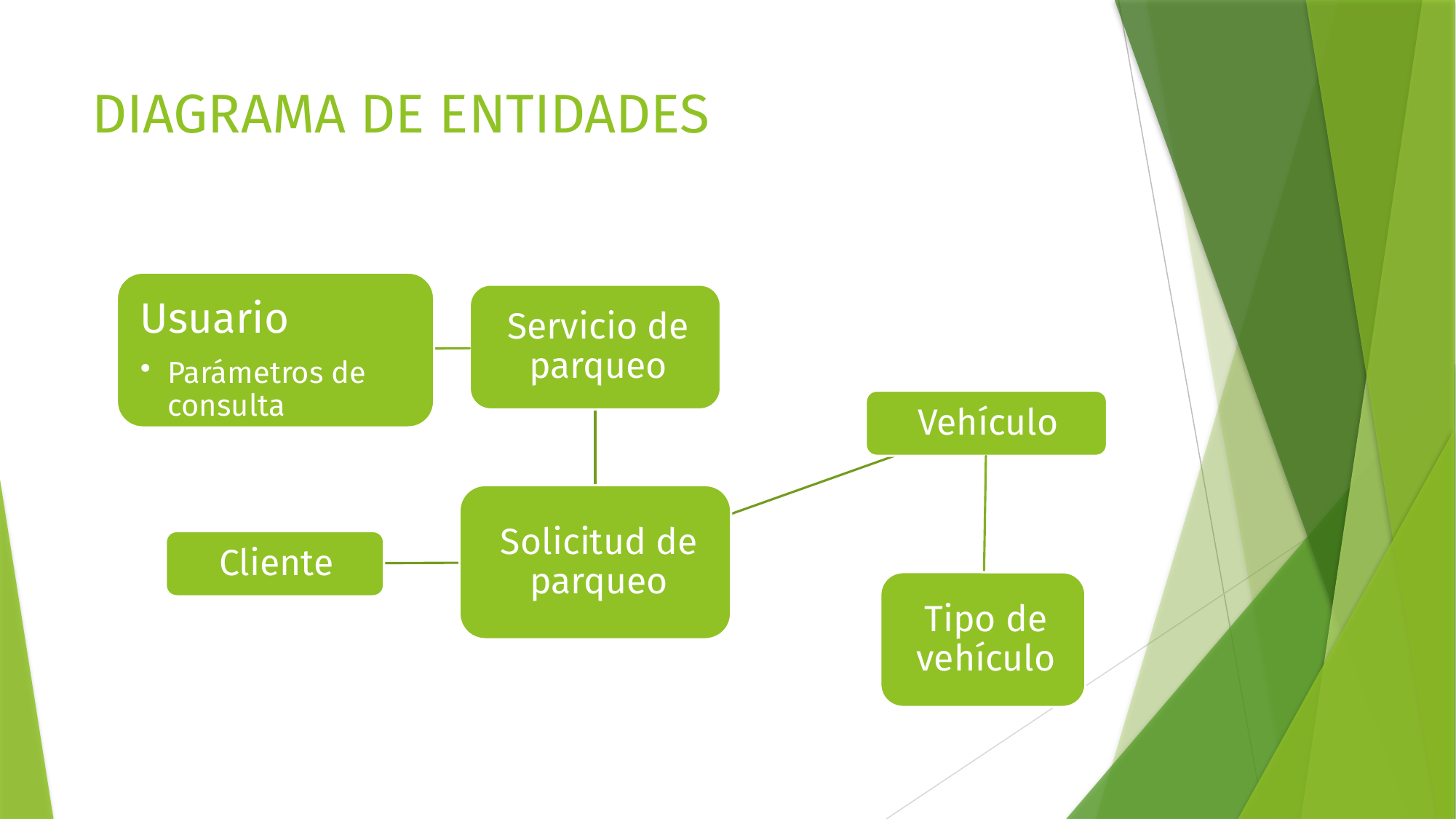

# DIAGRAMA DE ENTIDADES
Solicitud de parqueo
Servicio de parqueo
Usuario
Parámetros de consulta
Vehículo
Tipo de vehículo
Cliente